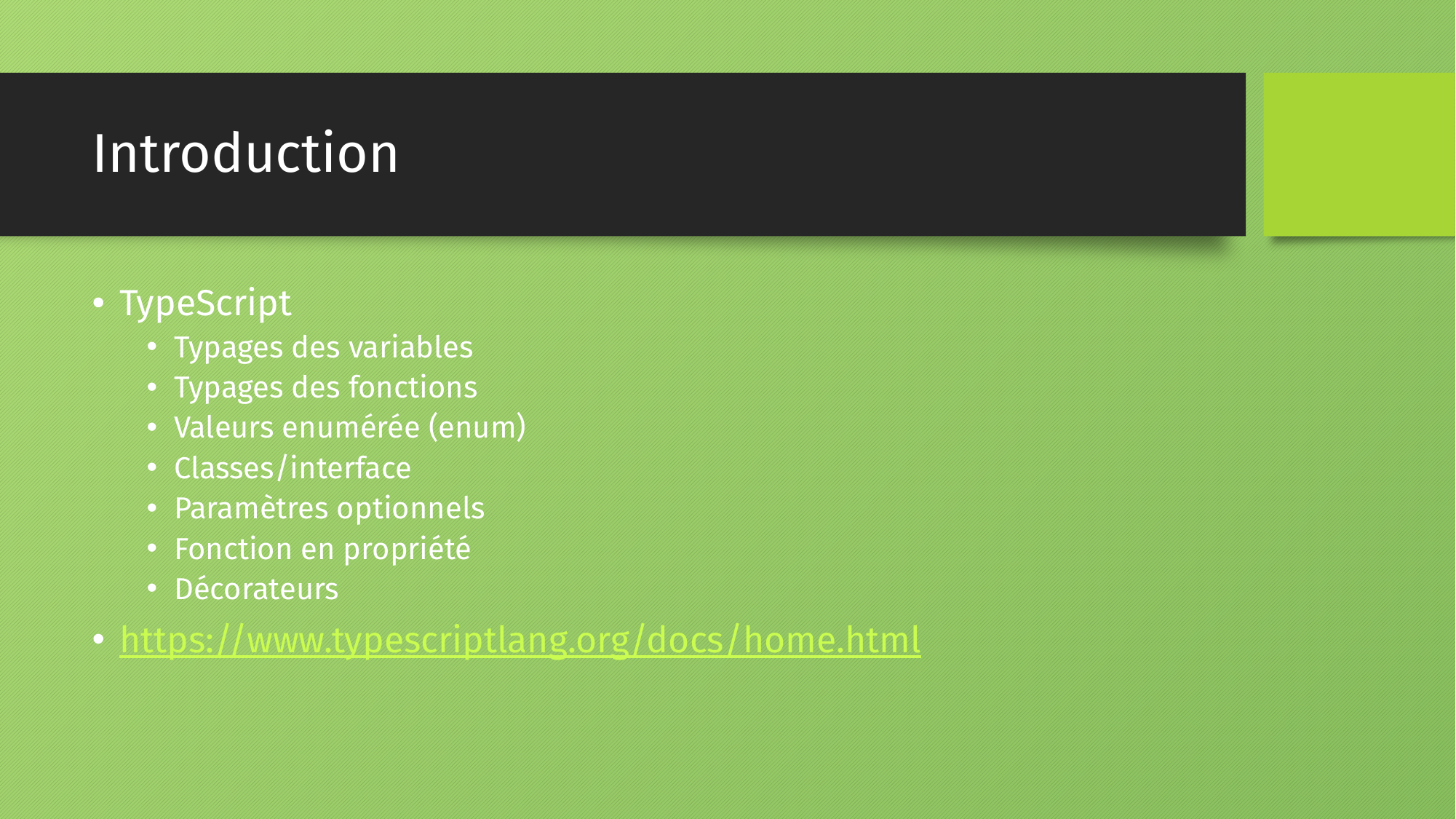

# Introduction
TypeScript
Typages des variables
Typages des fonctions
Valeurs enumérée (enum)
Classes/interface
Paramètres optionnels
Fonction en propriété
Décorateurs
https://www.typescriptlang.org/docs/home.html